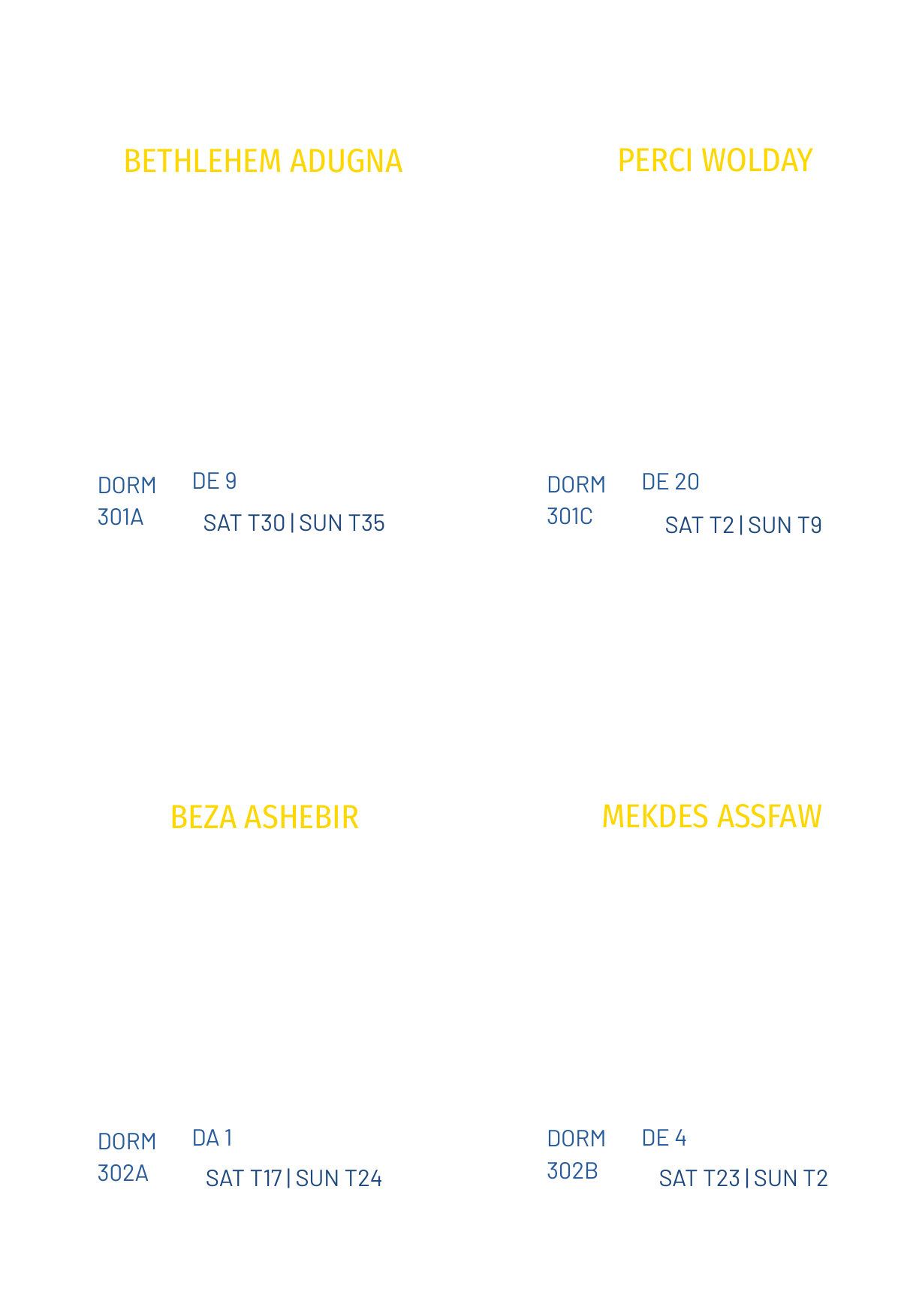

PERCI WOLDAY
BETHLEHEM ADUGNA
NEW
LOS ANGELES CAMPUS MINISTRY
PARTICIPANT
PARTICIPANT
DE 9
DE 20
DORM
DORM
301C
301A
SAT T30 | SUN T35
SAT T2 | SUN T9
MEKDES ASSFAW
BEZA ASHEBIR
GRADUATED FROM CAMPUS MINISTRY
VIRTUAL CAMPUS MINISTRY (VCM)
PARTICIPANT
PARTICIPANT
DA 1
DE 4
DORM
DORM
302B
302A
SAT T17 | SUN T24
SAT T23 | SUN T2